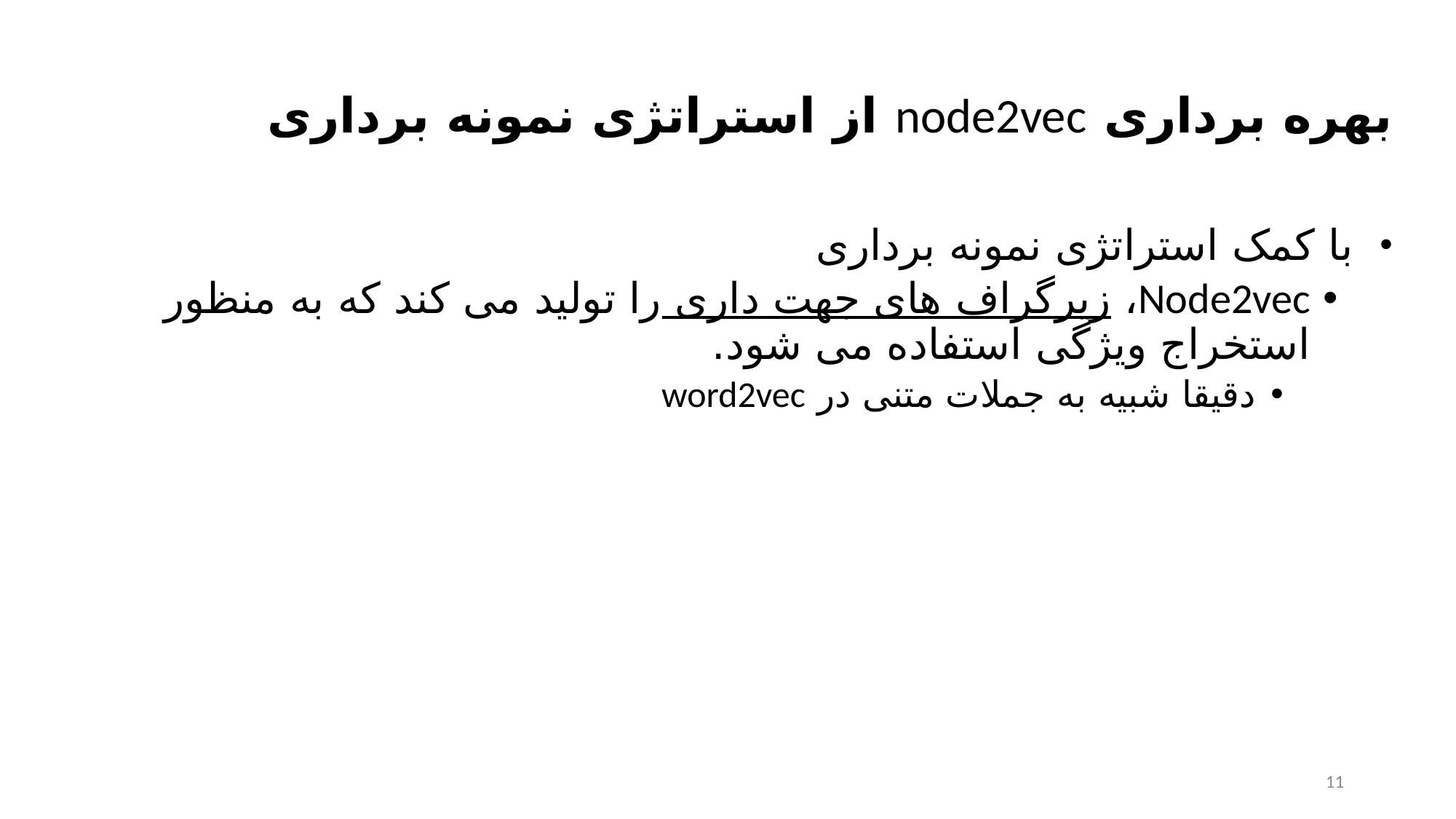

# بهره برداری node2vec از استراتژی نمونه برداری
 با کمک استراتژی نمونه برداری
Node2vec، زیرگراف های جهت داری را تولید می کند که به منظور استخراج ویژگی استفاده می شود.
دقیقا شبیه به جملات متنی در word2vec

11